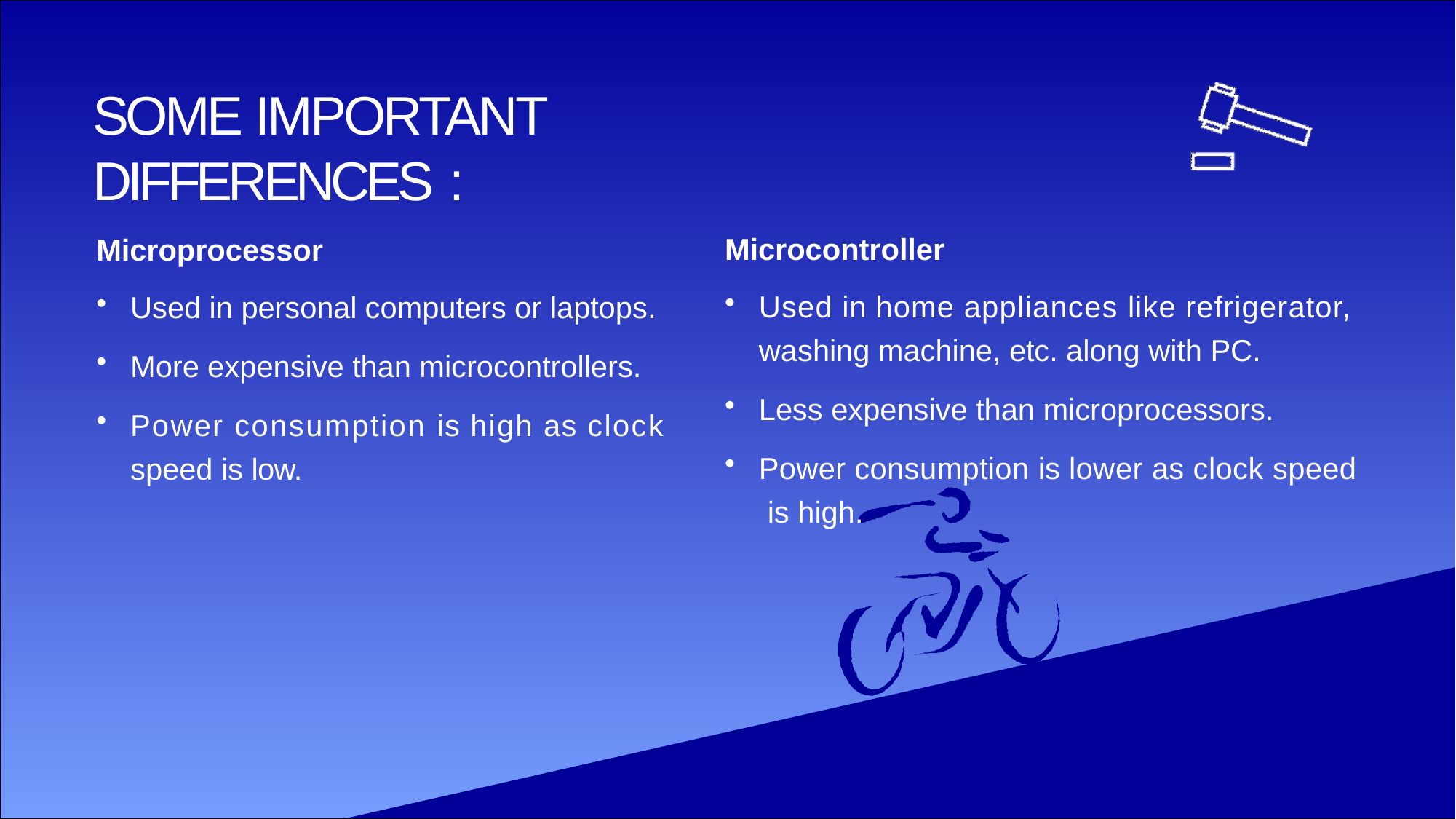

# SOME IMPORTANT DIFFERENCES :
Microprocessor
Used in personal computers or laptops.
More expensive than microcontrollers.
Power consumption is high as clock  speed is low.
Microcontroller
Used in home appliances like refrigerator,  washing machine, etc. along with PC.
Less expensive than microprocessors.
Power consumption is lower as clock speed  is high.
3